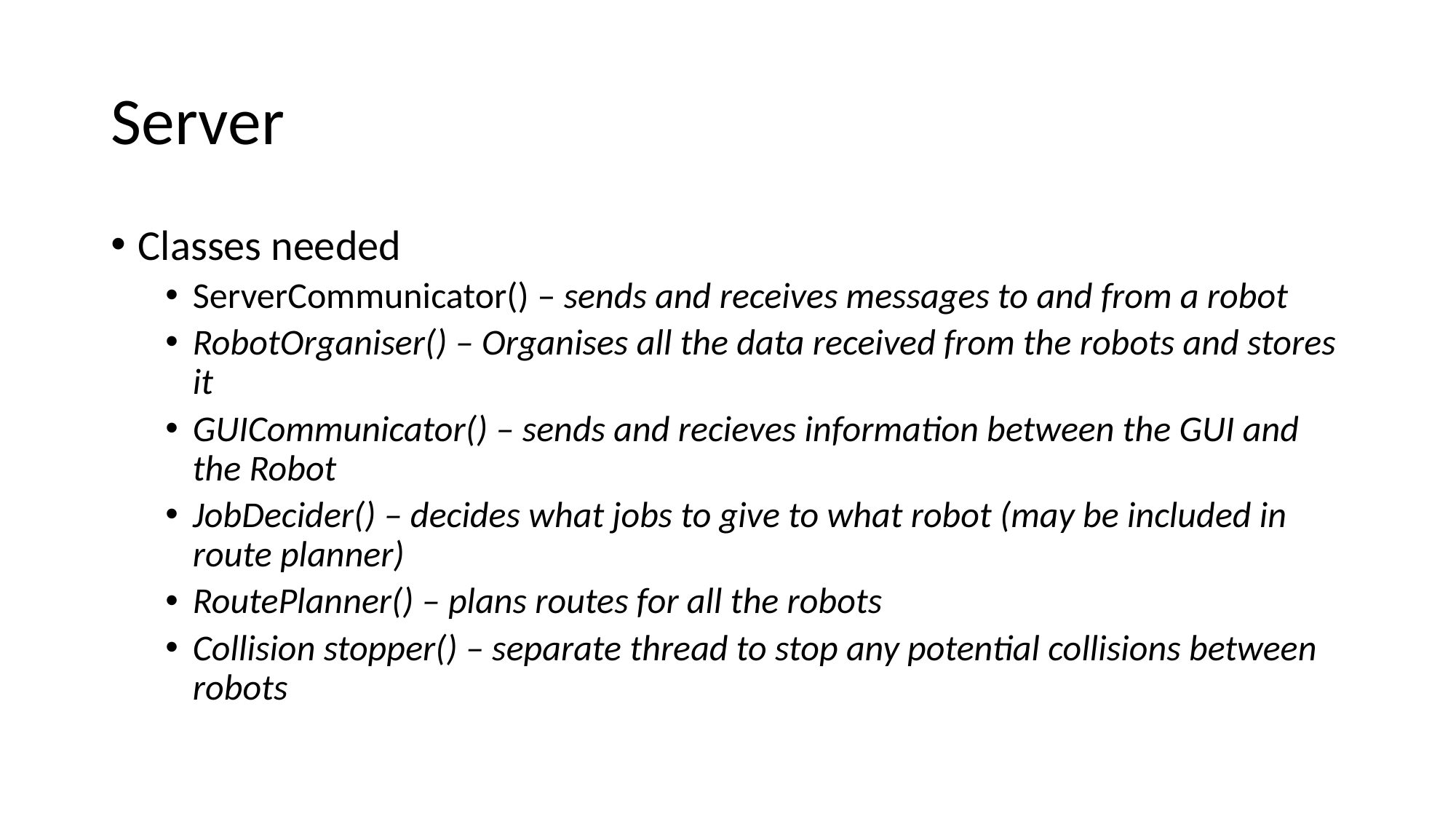

# Server
Classes needed
ServerCommunicator() – sends and receives messages to and from a robot
RobotOrganiser() – Organises all the data received from the robots and stores it
GUICommunicator() – sends and recieves information between the GUI and the Robot
JobDecider() – decides what jobs to give to what robot (may be included in route planner)
RoutePlanner() – plans routes for all the robots
Collision stopper() – separate thread to stop any potential collisions between robots